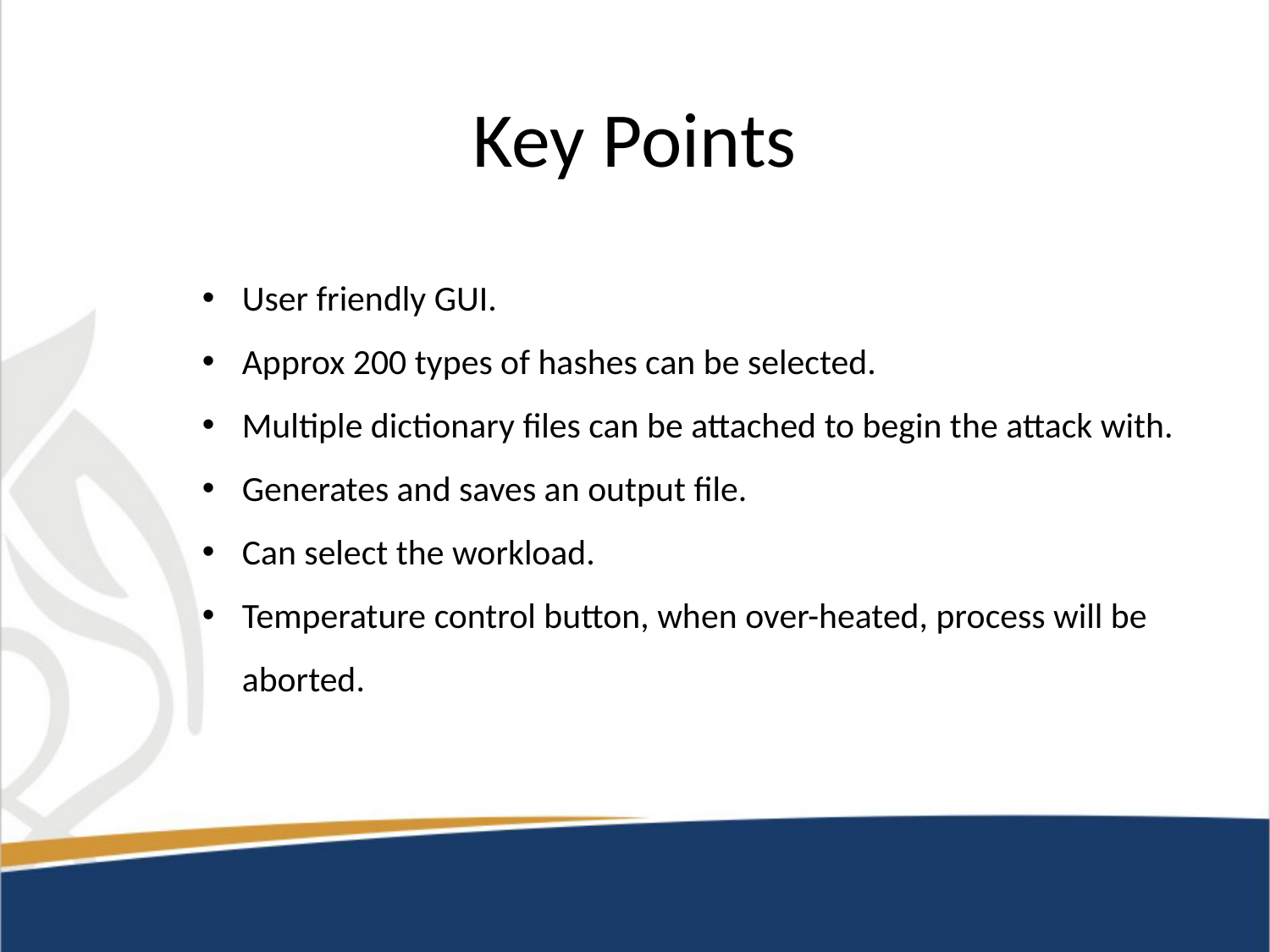

Key Points
User friendly GUI.
Approx 200 types of hashes can be selected.
Multiple dictionary files can be attached to begin the attack with.
Generates and saves an output file.
Can select the workload.
Temperature control button, when over-heated, process will be aborted.